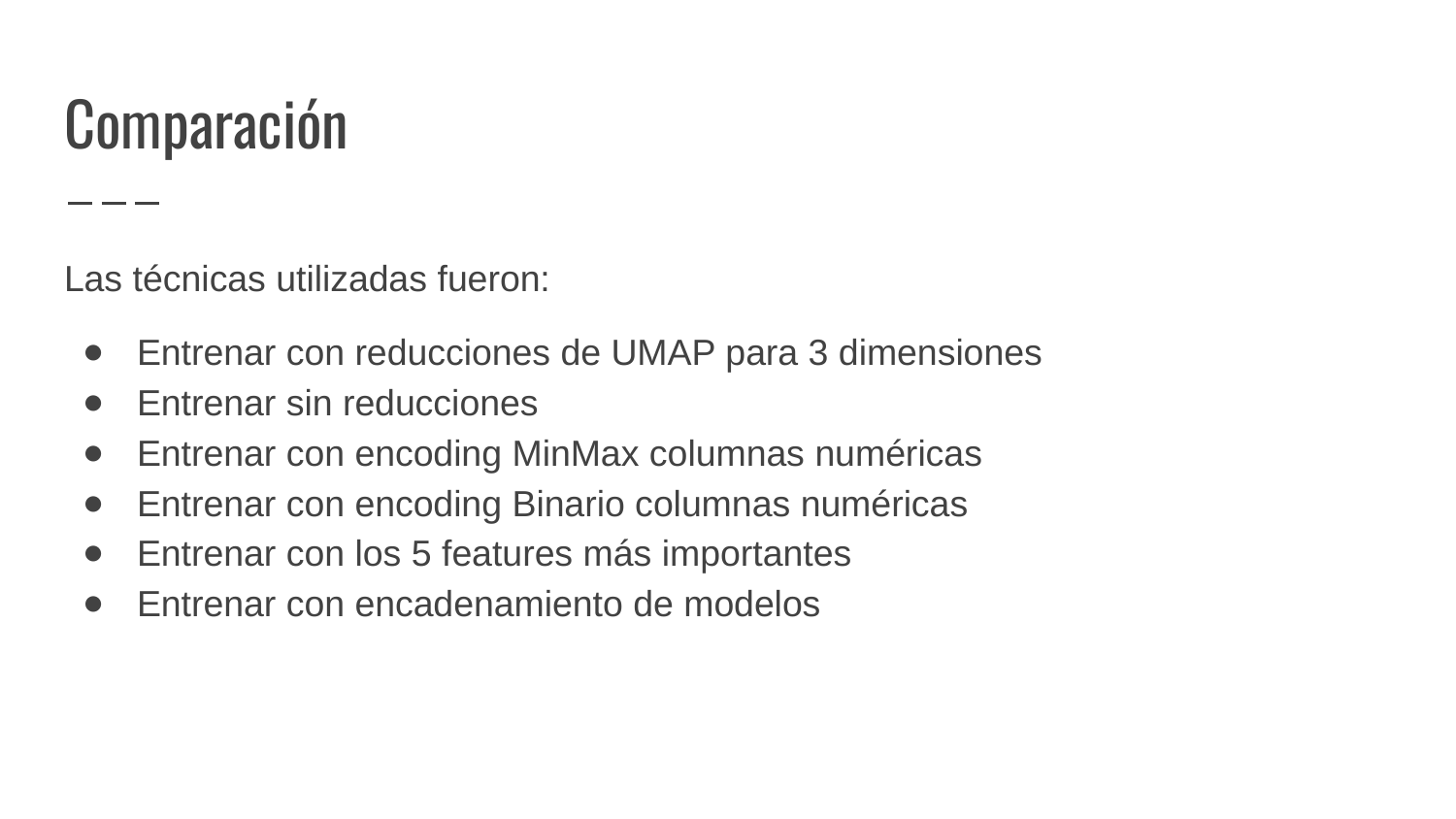

# Comparación
Las técnicas utilizadas fueron:
Entrenar con reducciones de UMAP para 3 dimensiones
Entrenar sin reducciones
Entrenar con encoding MinMax columnas numéricas
Entrenar con encoding Binario columnas numéricas
Entrenar con los 5 features más importantes
Entrenar con encadenamiento de modelos